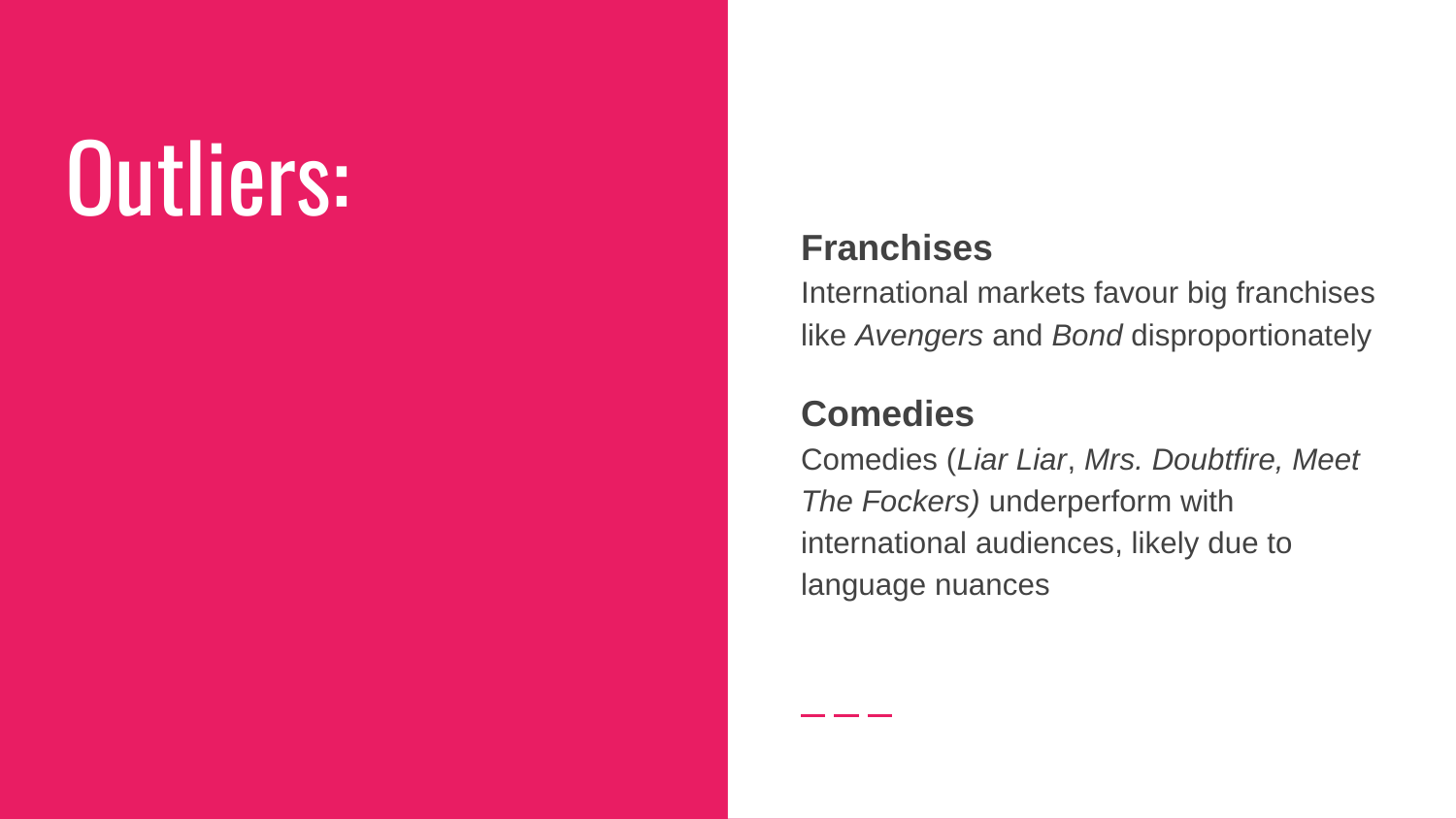

Franchises
International markets favour big franchises like Avengers and Bond disproportionately
Comedies
Comedies (Liar Liar, Mrs. Doubtfire, Meet The Fockers) underperform with international audiences, likely due to language nuances
# Outliers: